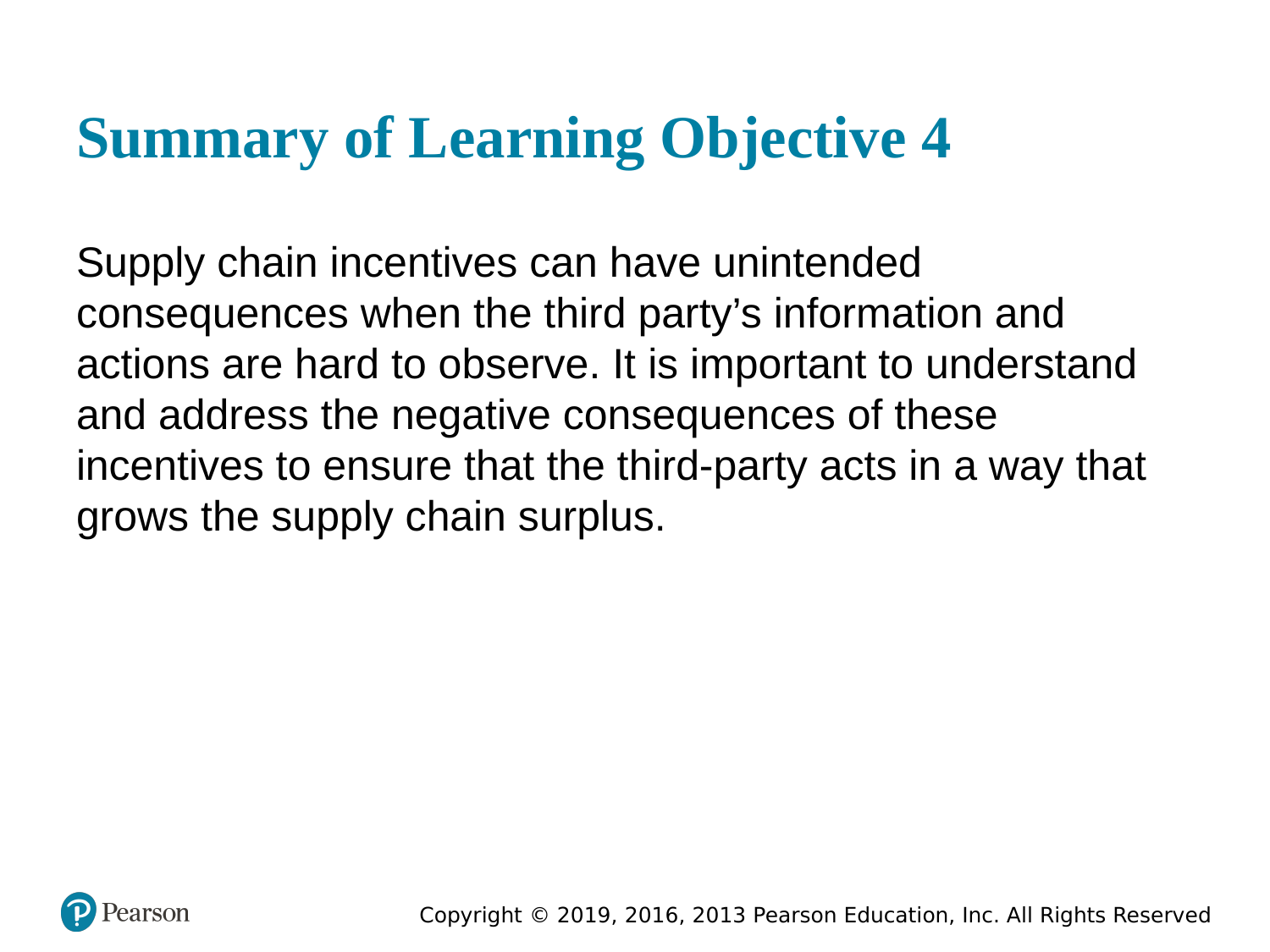

# Summary of Learning Objective 4
Supply chain incentives can have unintended consequences when the third party’s information and actions are hard to observe. It is important to understand and address the negative consequences of these incentives to ensure that the third-party acts in a way that grows the supply chain surplus.